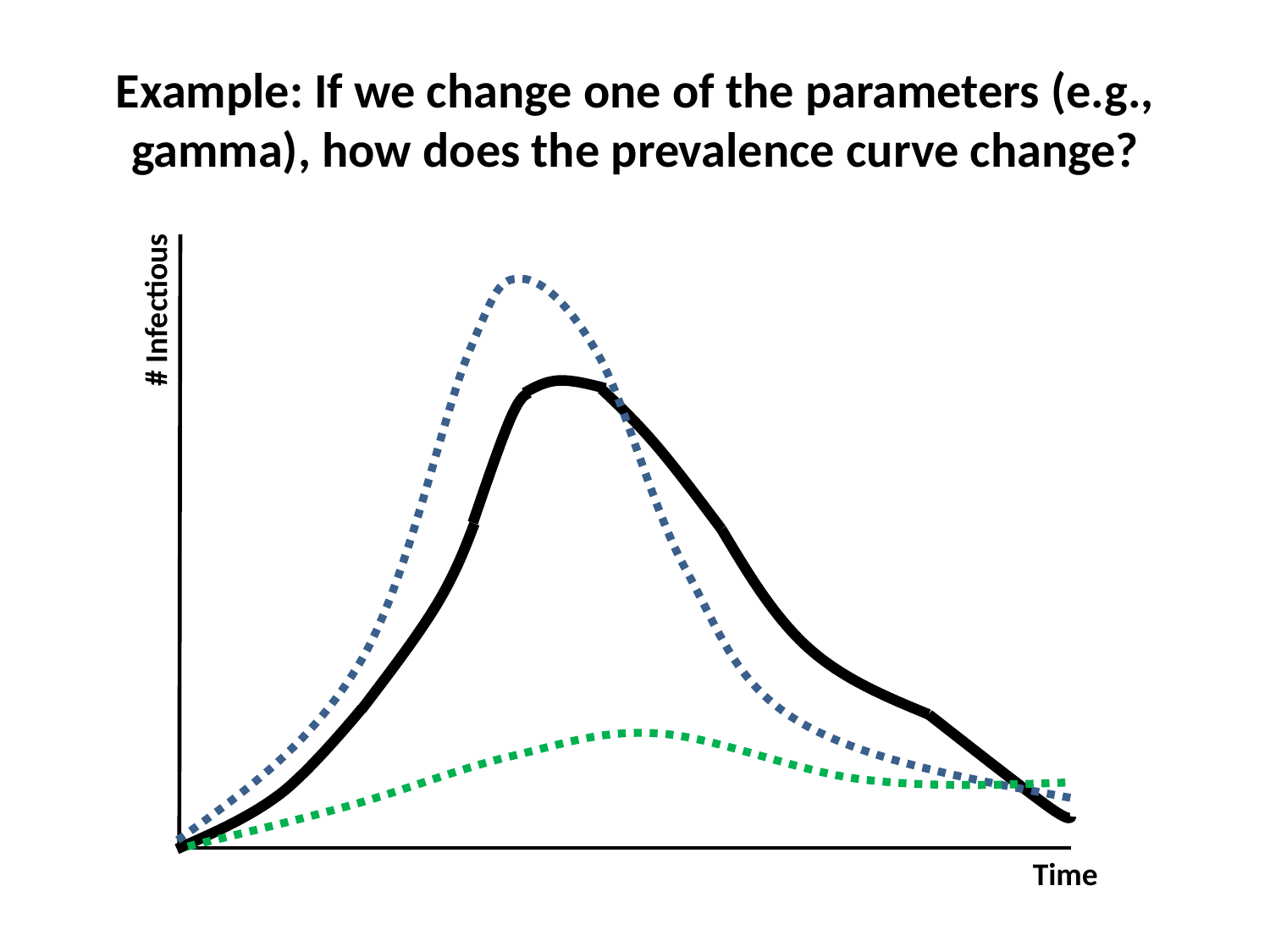

# Example: If we change one of the parameters (e.g., gamma), how does the prevalence curve change?

# Infectious

Time